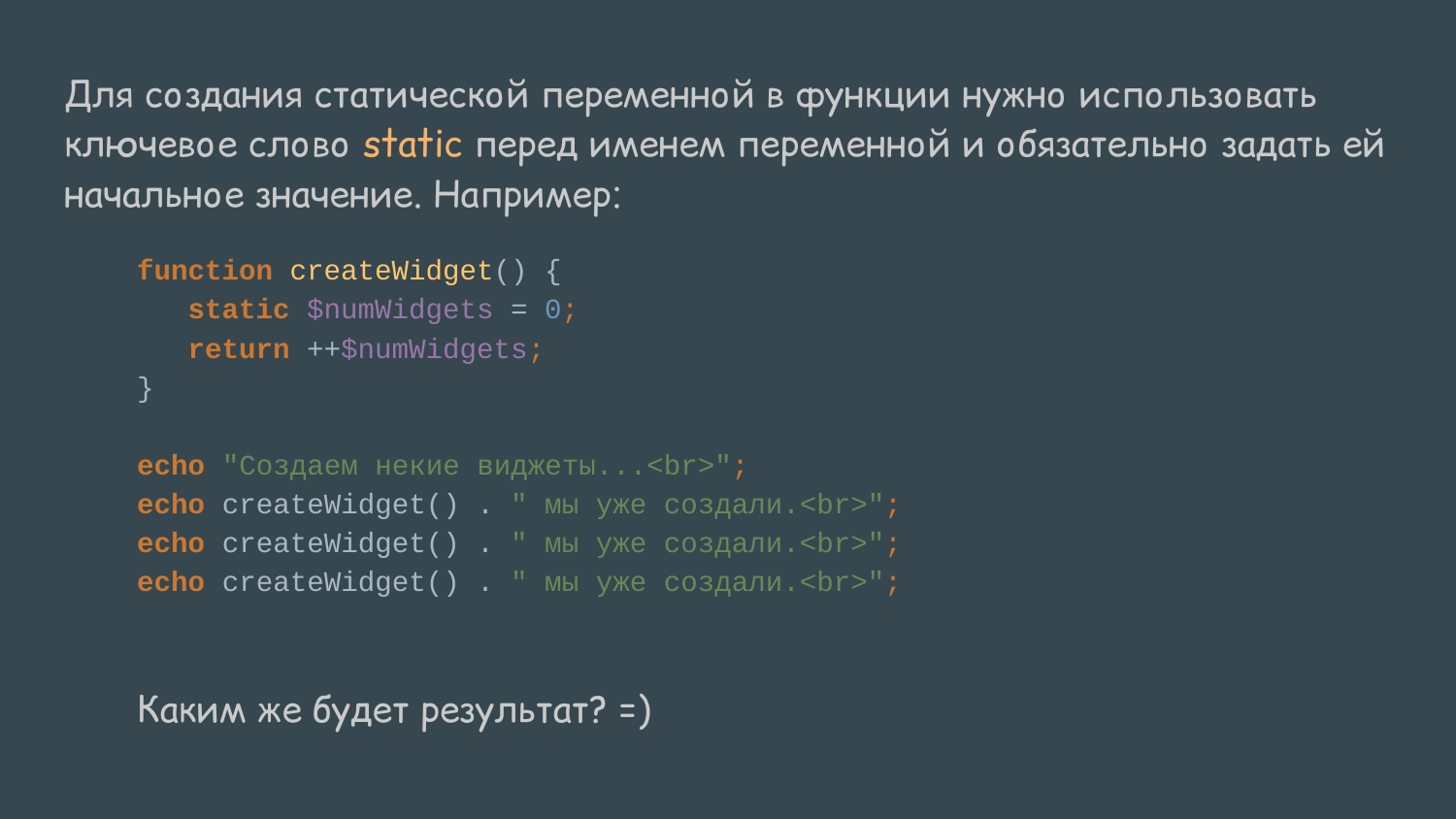

Для создания статической переменной в функции нужно использовать ключевое слово static перед именем переменной и обязательно задать ей начальное значение. Например:
function createWidget() {
   static $numWidgets = 0;
   return ++$numWidgets;
}

echo "Создаем некие виджеты...<br>";
echo createWidget() . " мы уже создали.<br>";
echo createWidget() . " мы уже создали.<br>";
echo createWidget() . " мы уже создали.<br>";

Каким же будет результат? =)